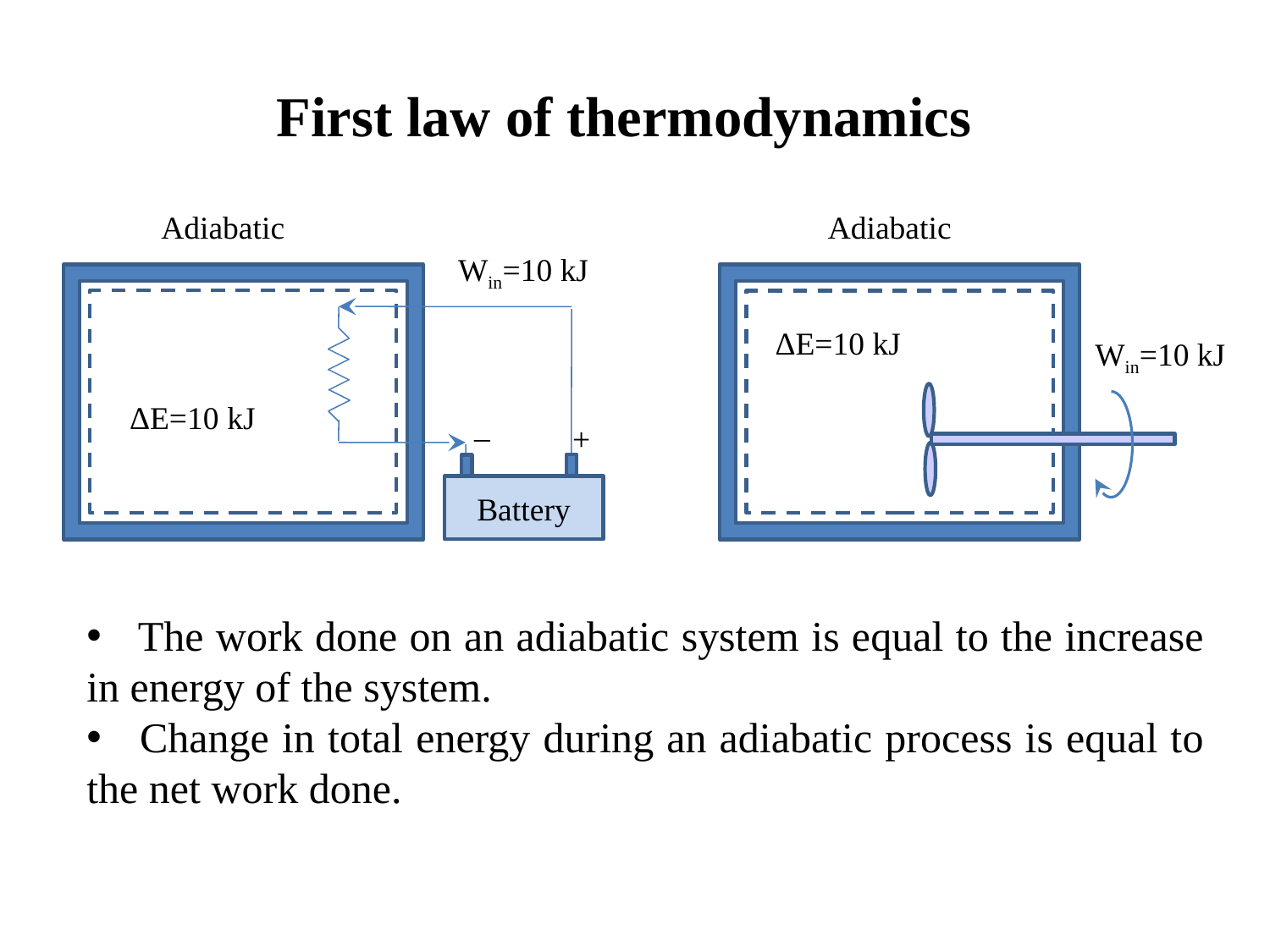

First law of thermodynamics
Adiabatic
Win=10 kJ

ΔE=10 kJ
_
+

Battery
Adiabatic

ΔE=10 kJ
Win=10 kJ

   The work done on an adiabatic system is equal to the increase in energy of the system.
   Change in total energy during an adiabatic process is equal to the net work done.